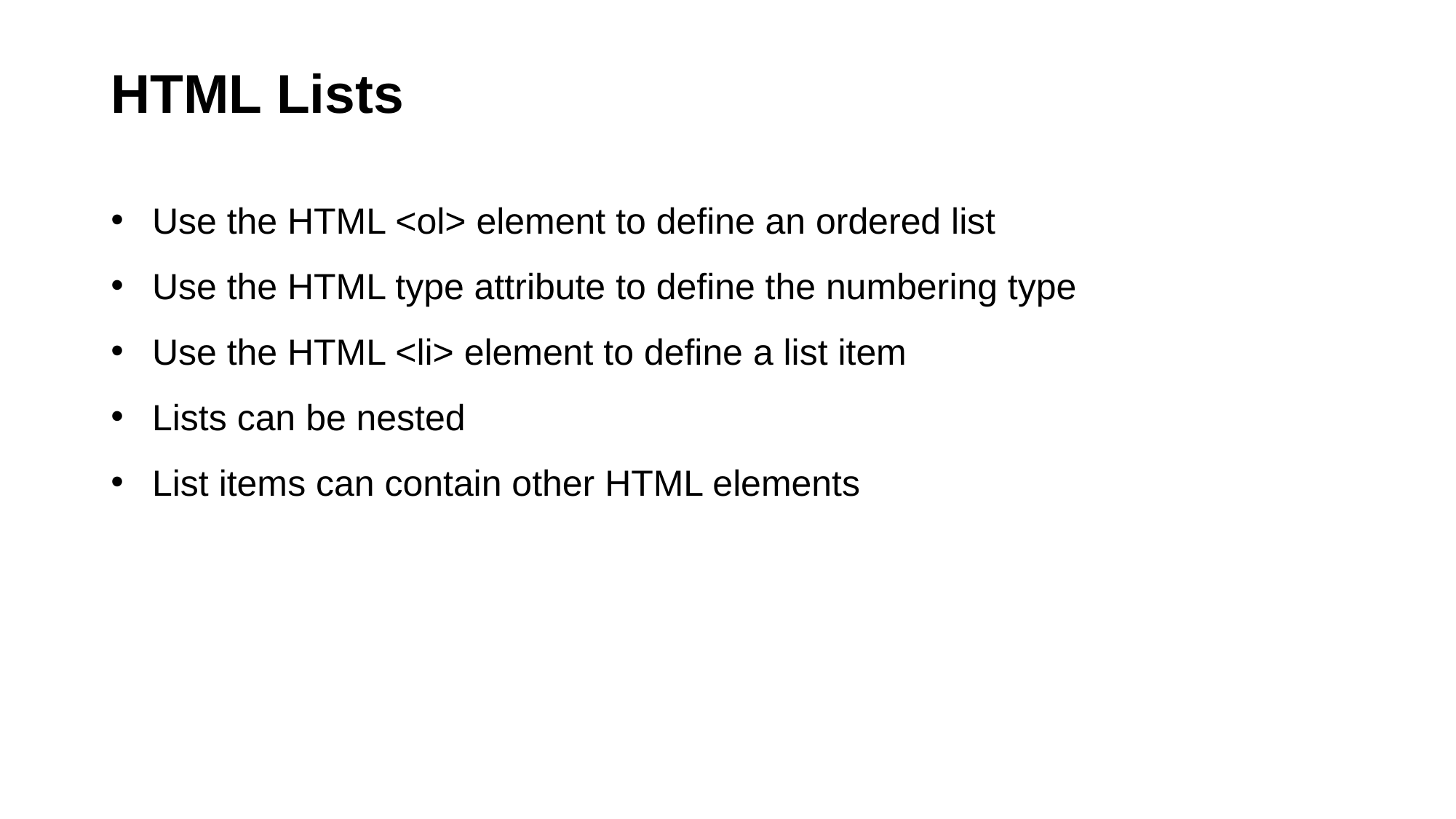

# HTML Lists
Use the HTML <ol> element to define an ordered list
Use the HTML type attribute to define the numbering type
Use the HTML <li> element to define a list item
Lists can be nested
List items can contain other HTML elements